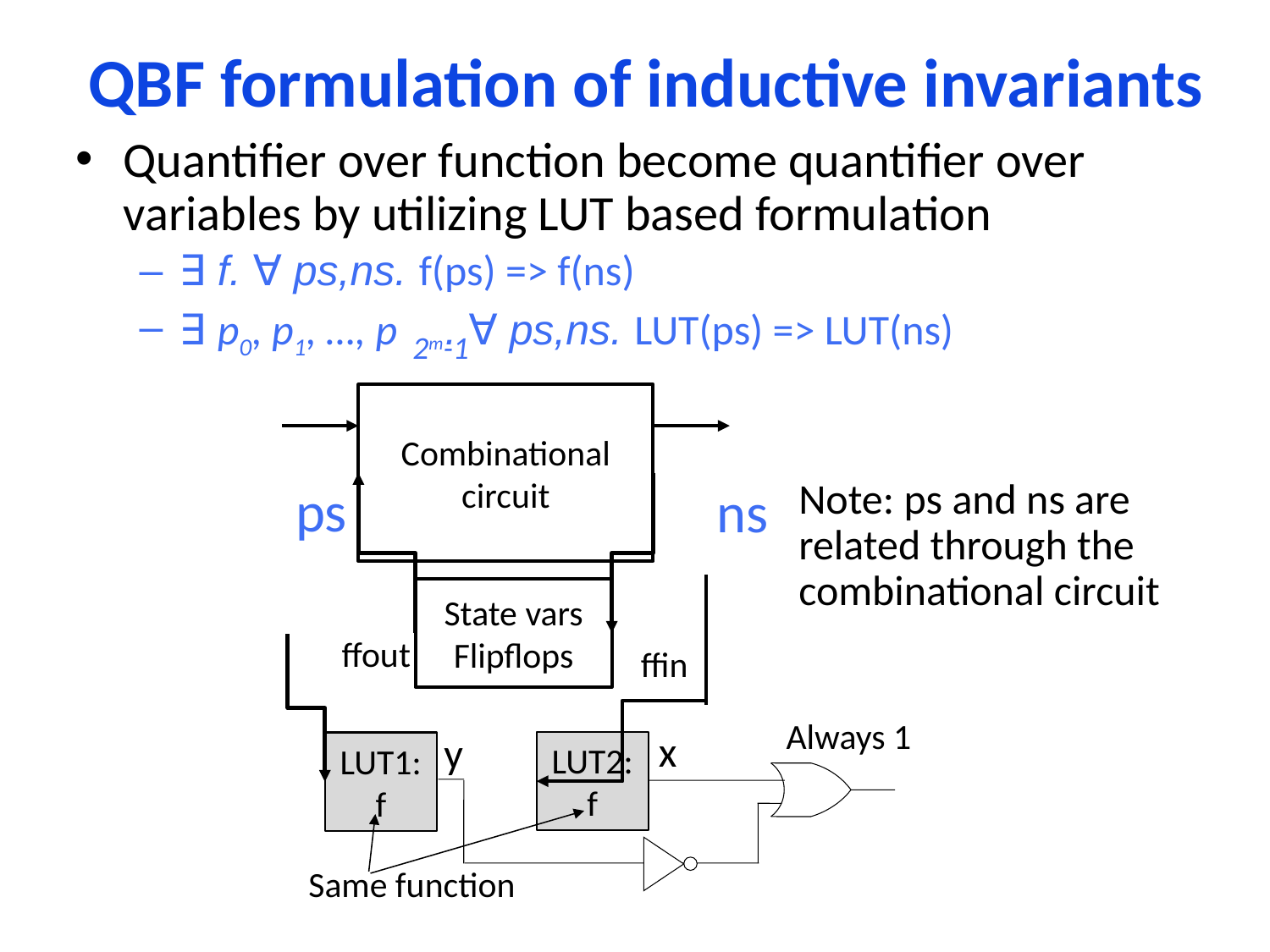

# QBF formulation of inductive invariants
Quantifier over function become quantifier over variables by utilizing LUT based formulation
∃ f. ∀ ps,ns. f(ps) => f(ns)
∃ p0, p1, …, p     . ∀ ps,ns. LUT(ps) => LUT(ns)

2m-1
Combinational
circuit
State vars
Flipflops
ffout
ffin
Always 1
x
y
LUT2:
f
LUT1:
f

Same function

ps
ns
Note: ps and ns are related through the combinational circuit